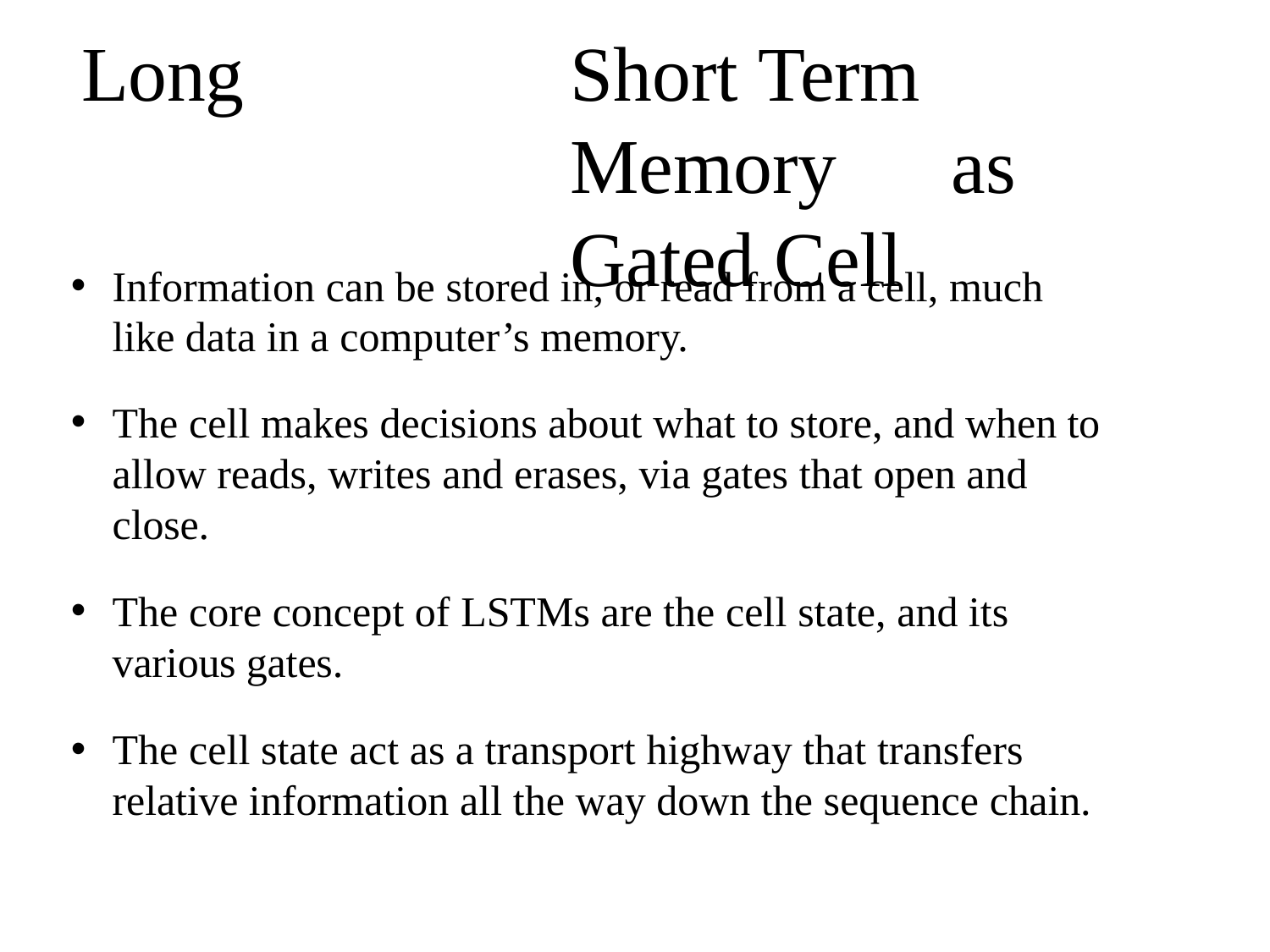

# Long	Short Term Memory	as Gated Cell
Information can be stored in, or read from a cell, much like data in a computer’s memory.
The cell makes decisions about what to store, and when to allow reads, writes and erases, via gates that open and close.
The core concept of LSTMs are the cell state, and its various gates.
The cell state act as a transport highway that transfers relative information all the way down the sequence chain.